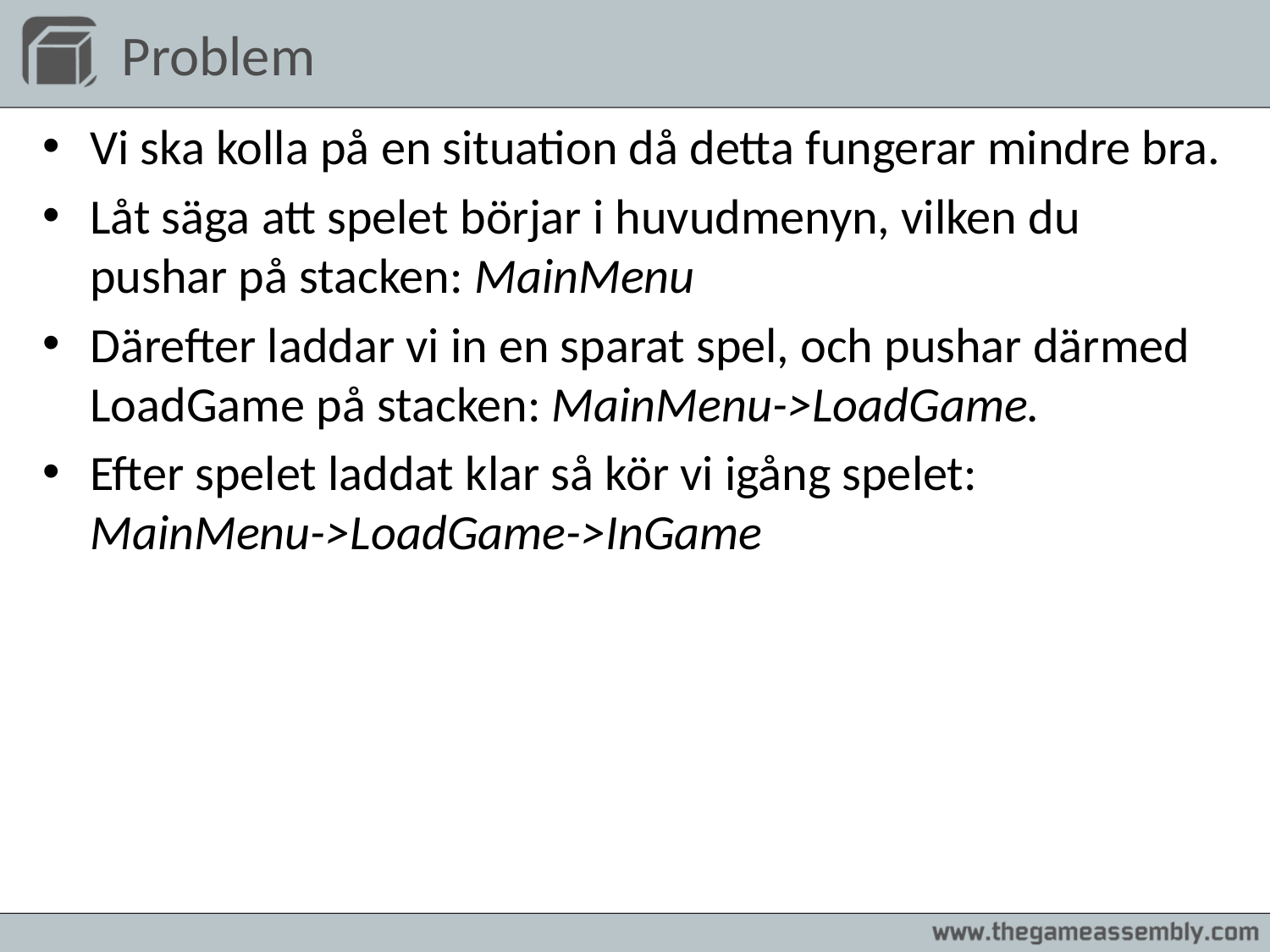

# Problem
Vi ska kolla på en situation då detta fungerar mindre bra.
Låt säga att spelet börjar i huvudmenyn, vilken du pushar på stacken: MainMenu
Därefter laddar vi in en sparat spel, och pushar därmed LoadGame på stacken: MainMenu->LoadGame.
Efter spelet laddat klar så kör vi igång spelet:
MainMenu->LoadGame->InGame